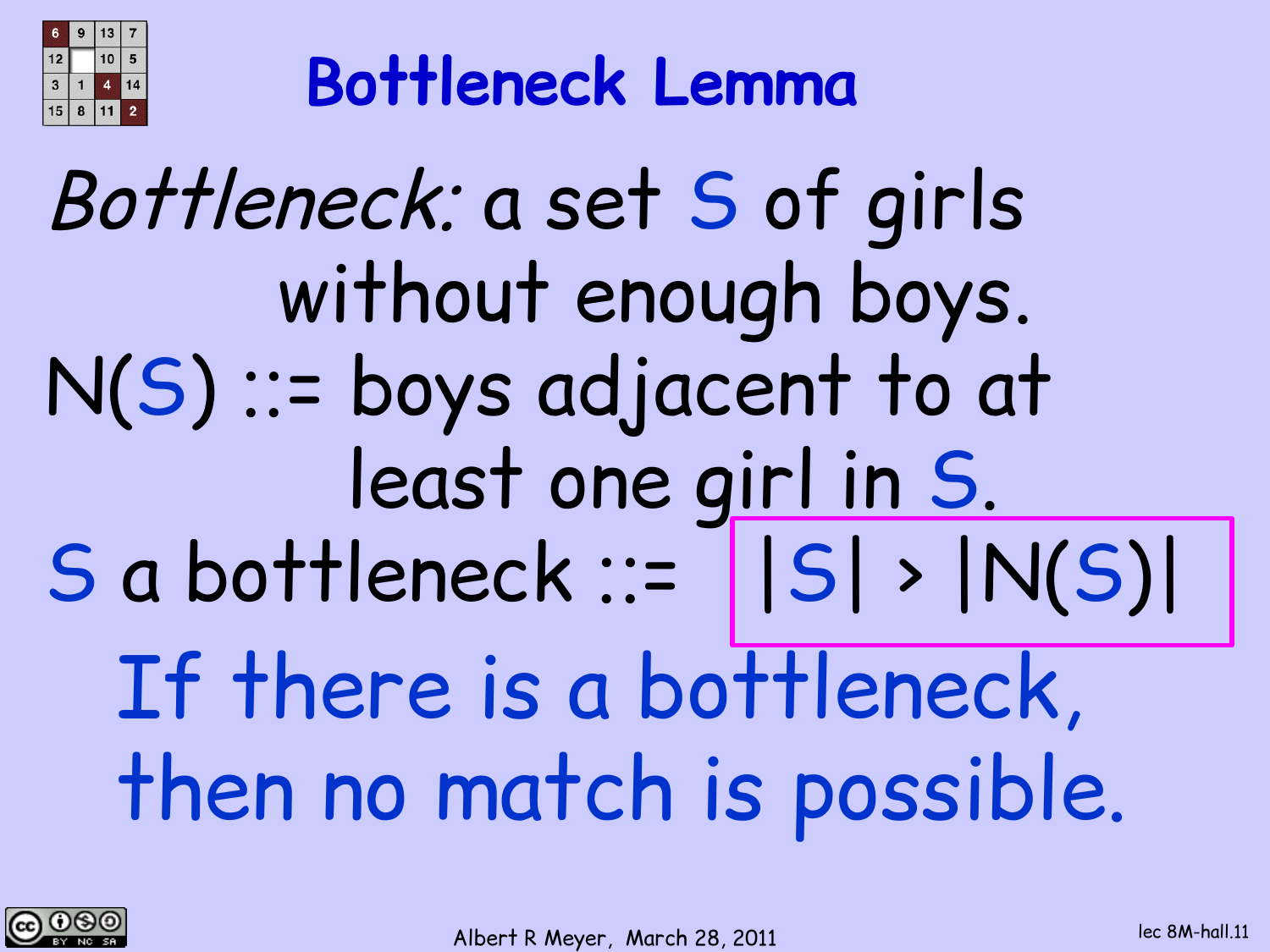

# Bottleneck Lemma
Bottleneck: a set S of girls
          without enough boys.
N(S) ::= boys adjacent to at
             least one girl in S.
S a bottleneck ::=   |S| > |N(S)|

If there is a bottleneck,
then no match is possible.
lec 8M-hall.11